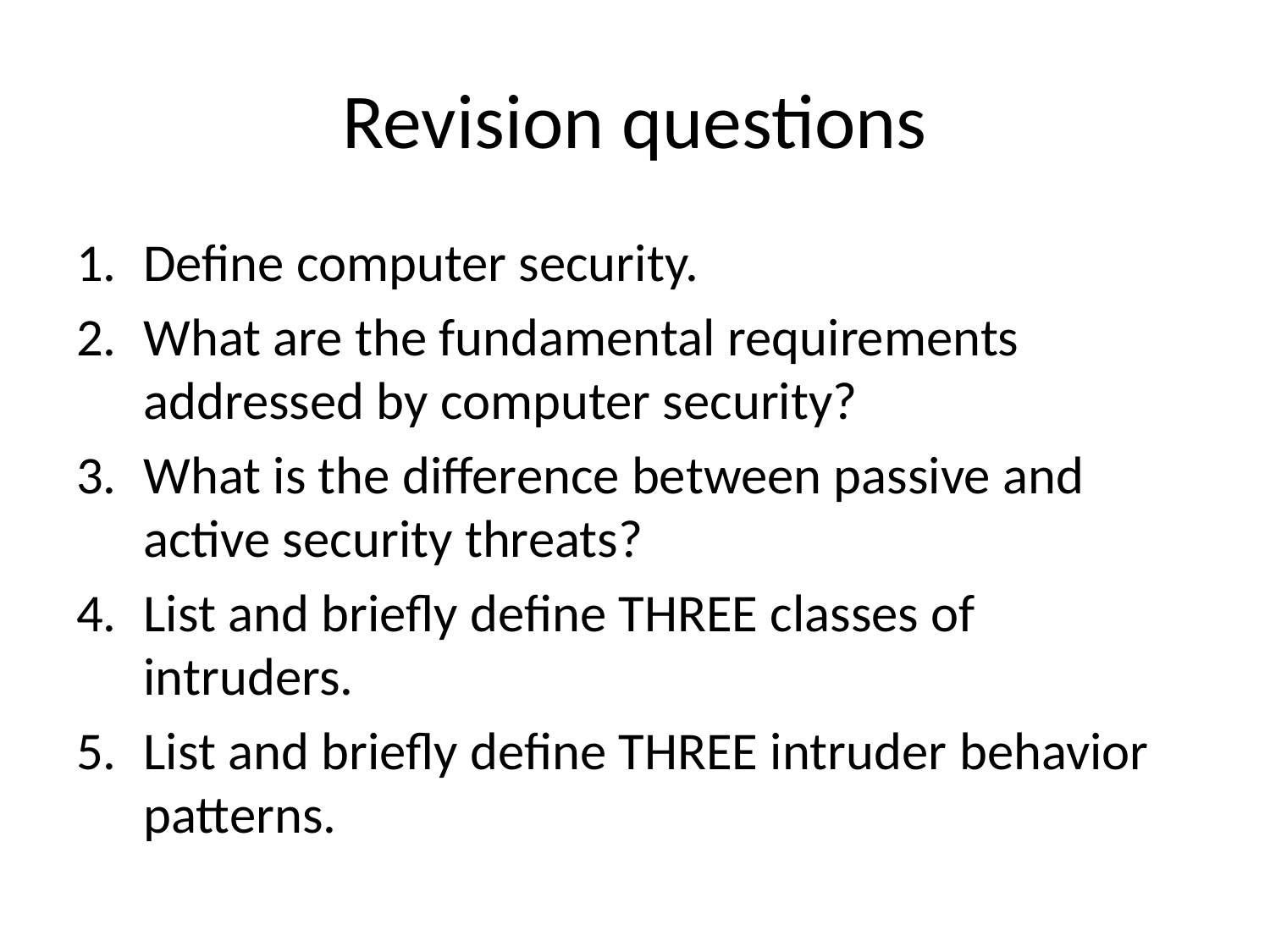

# Revision questions
Define computer security.
What are the fundamental requirements addressed by computer security?
What is the difference between passive and active security threats?
List and briefly define THREE classes of intruders.
List and briefly define THREE intruder behavior patterns.